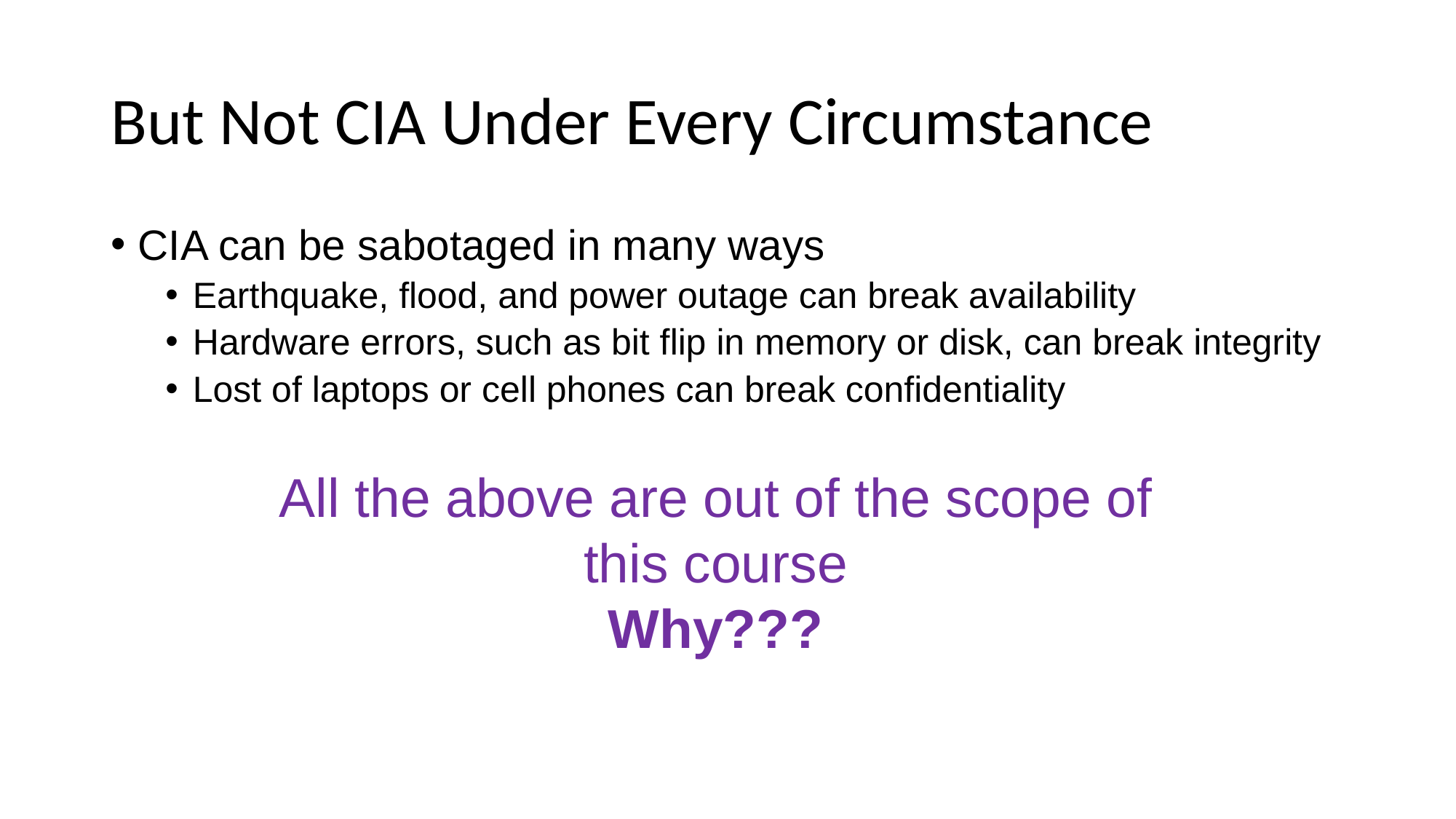

# But Not CIA Under Every Circumstance
CIA can be sabotaged in many ways
Earthquake, flood, and power outage can break availability
Hardware errors, such as bit flip in memory or disk, can break integrity
Lost of laptops or cell phones can break confidentiality

All the above are out of the scope of this course
Why???